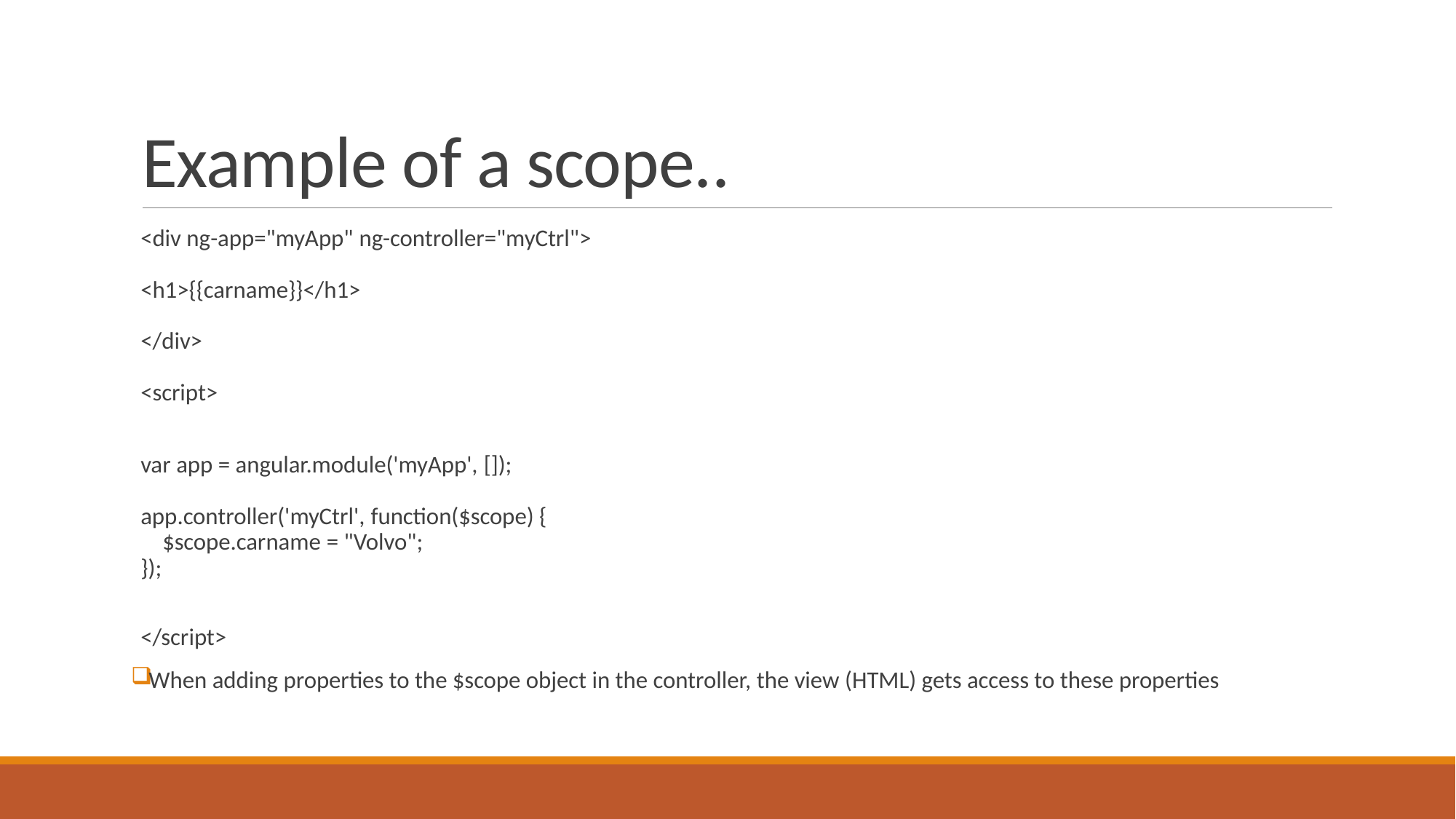

# Example of a scope..
<div ng-app="myApp" ng-controller="myCtrl">
<h1>{{carname}}</h1>
</div>
<script>
var app = angular.module('myApp', []);
app.controller('myCtrl', function($scope) {
    $scope.carname = "Volvo";
});
</script>
When adding properties to the $scope object in the controller, the view (HTML) gets access to these properties